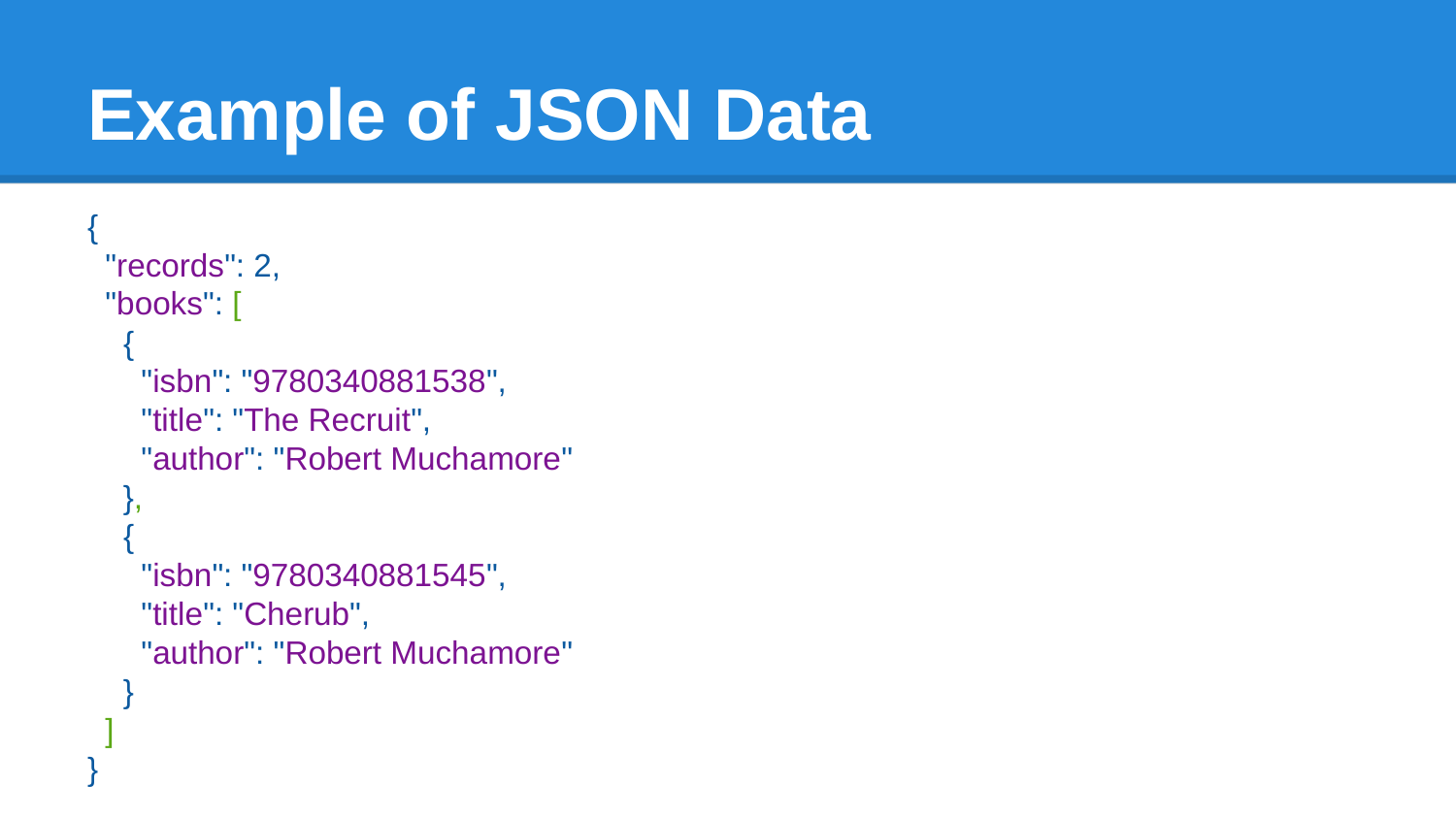

# Example of JSON Data
{
  "records": 2,
  "books": [
    {
      "isbn": "9780340881538",
      "title": "The Recruit",
      "author": "Robert Muchamore"
    },
    {
      "isbn": "9780340881545",
      "title": "Cherub",
      "author": "Robert Muchamore"
    }
  ]
}